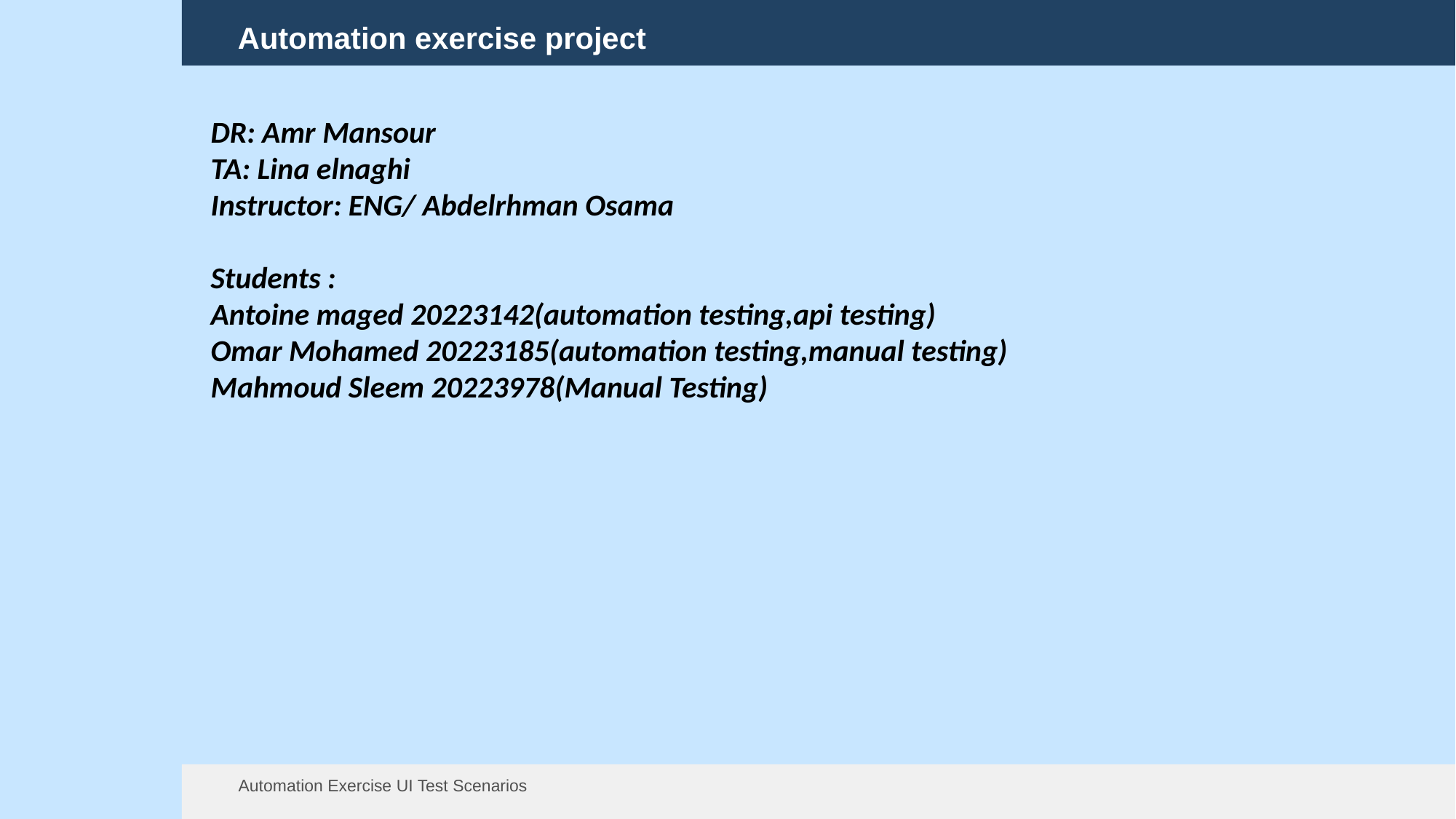

Automation exercise project
DR: Amr Mansour
TA: Lina elnaghi
Instructor: ENG/ Abdelrhman Osama

Students :
Antoine maged 20223142(automation testing,api testing)
Omar Mohamed 20223185(automation testing,manual testing)
Mahmoud Sleem 20223978(Manual Testing)

Automation Exercise UI Test Scenarios
13 Aug 2025